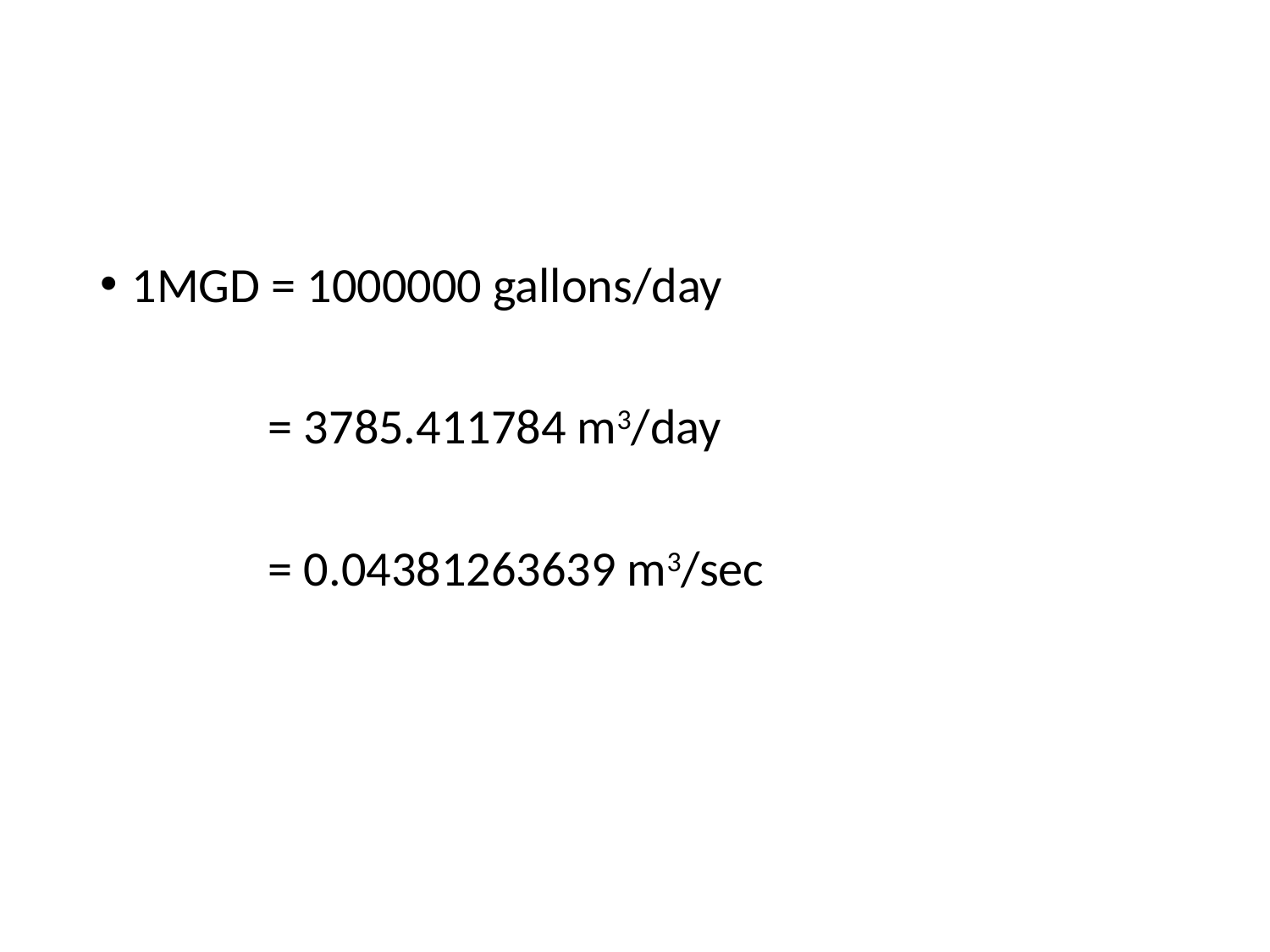

1MGD = 1000000 gallons/day

               = 3785.411784 m3/day

               = 0.04381263639 m3/sec